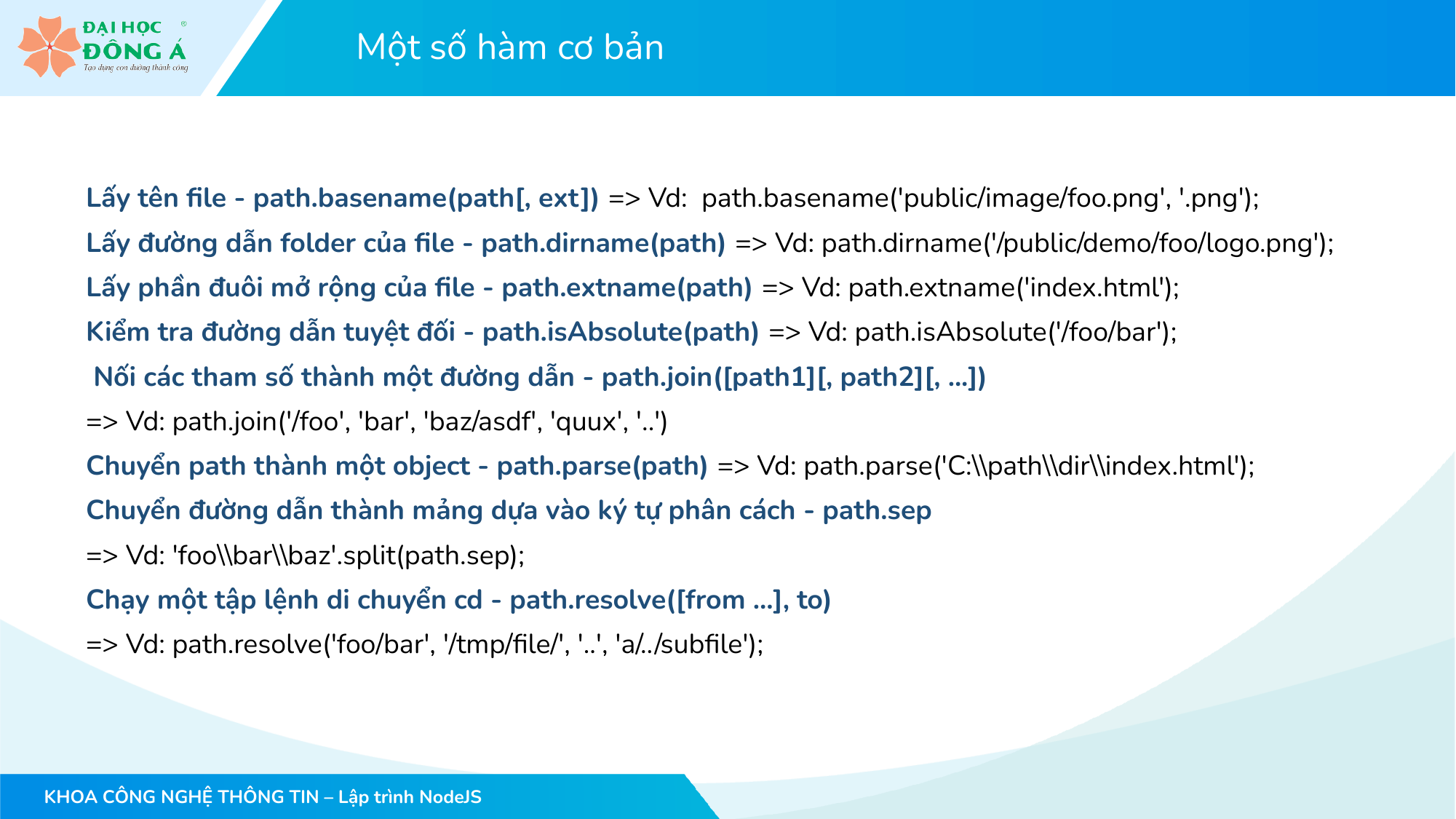

# Một số hàm cơ bản
Lấy tên file - path.basename(path[, ext]) => Vd:  path.basename('public/image/foo.png', '.png');
Lấy đường dẫn folder của file - path.dirname(path) => Vd: path.dirname('/public/demo/foo/logo.png');
Lấy phần đuôi mở rộng của file - path.extname(path) => Vd: path.extname('index.html');
Kiểm tra đường dẫn tuyệt đối - path.isAbsolute(path) => Vd: path.isAbsolute('/foo/bar');
 Nối các tham số thành một đường dẫn - path.join([path1][, path2][, ...])
=> Vd: path.join('/foo', 'bar', 'baz/asdf', 'quux', '..')
Chuyển path thành một object - path.parse(path) => Vd: path.parse('C:\\path\\dir\\index.html');
Chuyển đường dẫn thành mảng dựa vào ký tự phân cách - path.sep
=> Vd: 'foo\\bar\\baz'.split(path.sep);
Chạy một tập lệnh di chuyển cd - path.resolve([from ...], to)
=> Vd: path.resolve('foo/bar', '/tmp/file/', '..', 'a/../subfile');
10
KHOA CÔNG NGHỆ THÔNG TIN – Lập trình NodeJS